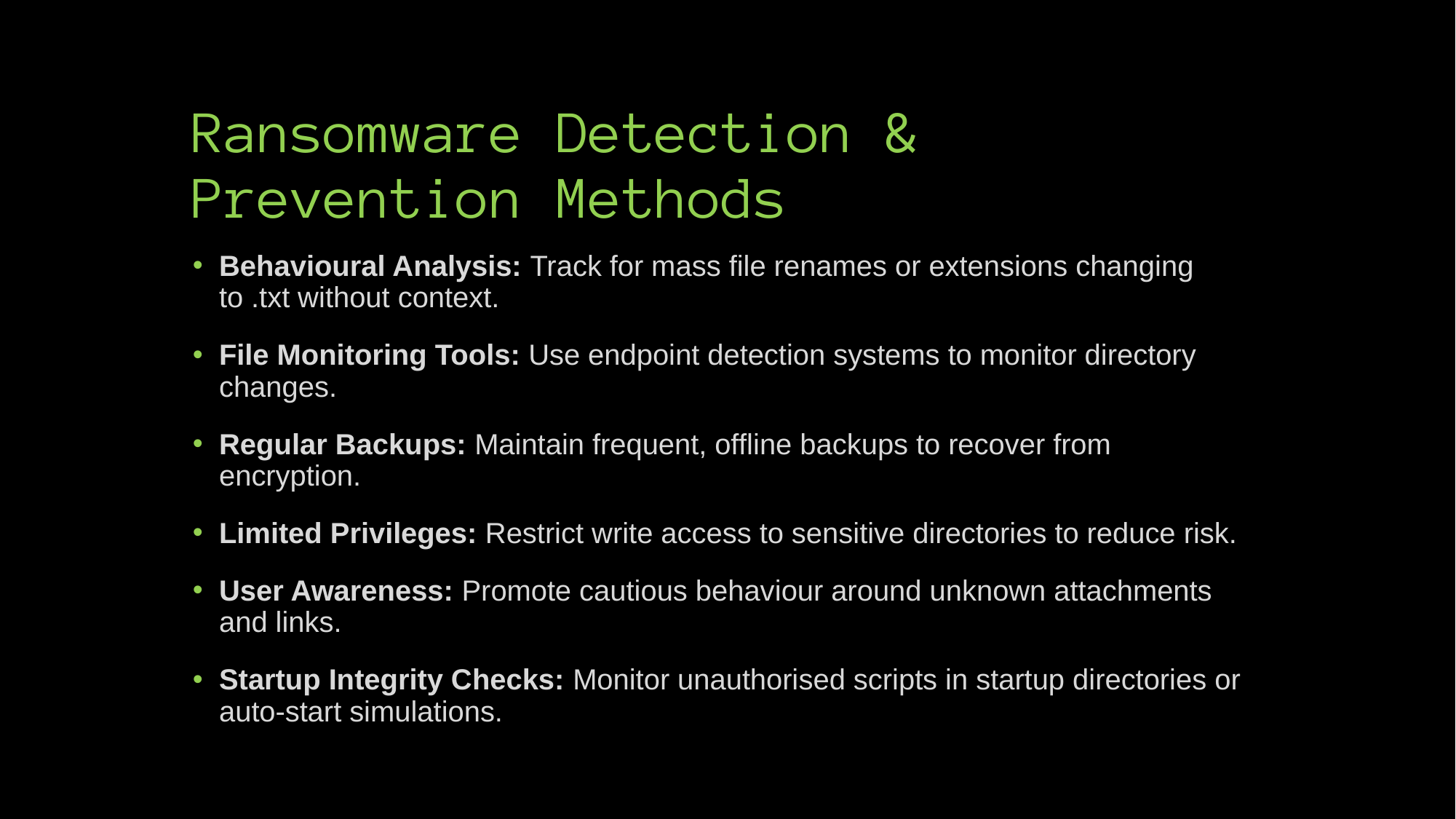

# Ransomware Detection & Prevention Methods
Behavioural Analysis: Track for mass file renames or extensions changing to .txt without context.
File Monitoring Tools: Use endpoint detection systems to monitor directory changes.
Regular Backups: Maintain frequent, offline backups to recover from encryption.
Limited Privileges: Restrict write access to sensitive directories to reduce risk.
User Awareness: Promote cautious behaviour around unknown attachments and links.
Startup Integrity Checks: Monitor unauthorised scripts in startup directories or auto-start simulations.